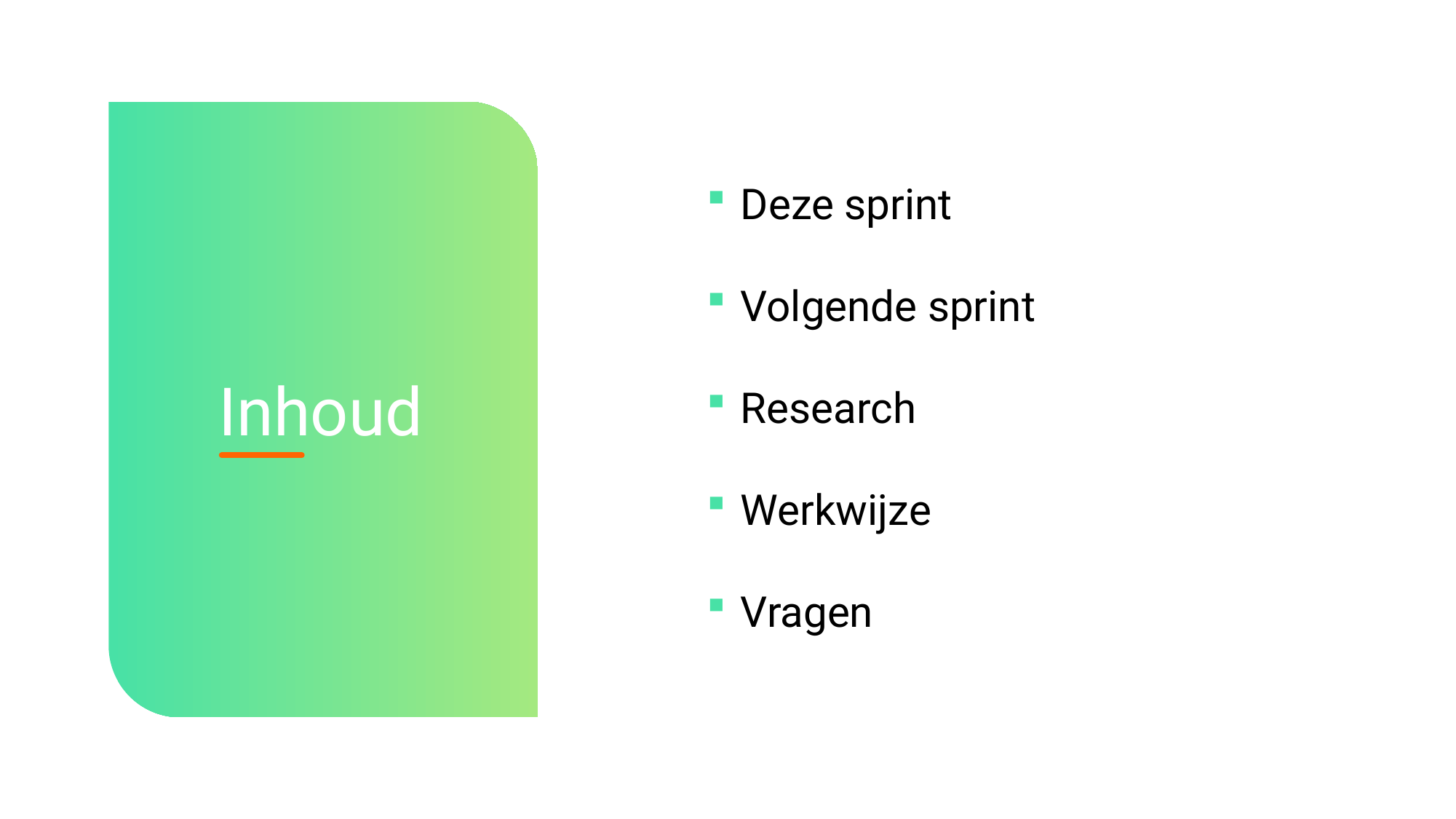

Deze sprint

Volgende sprint

Research

Werkwijze

Vragen
Inhoud